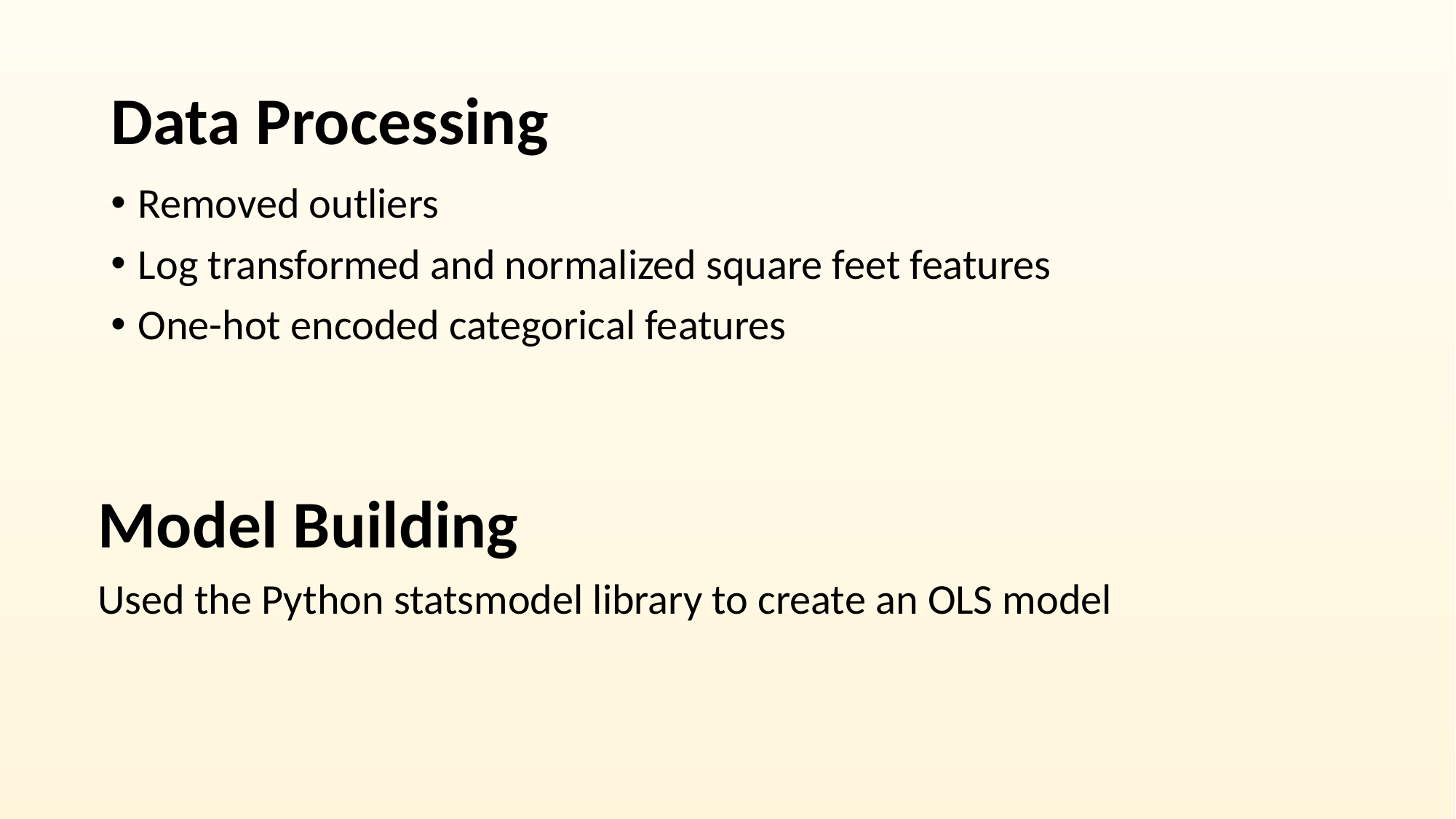

# Data Processing
Removed outliers
Log transformed and normalized square feet features
One-hot encoded categorical features
Model Building
Used the Python statsmodel library to create an OLS model